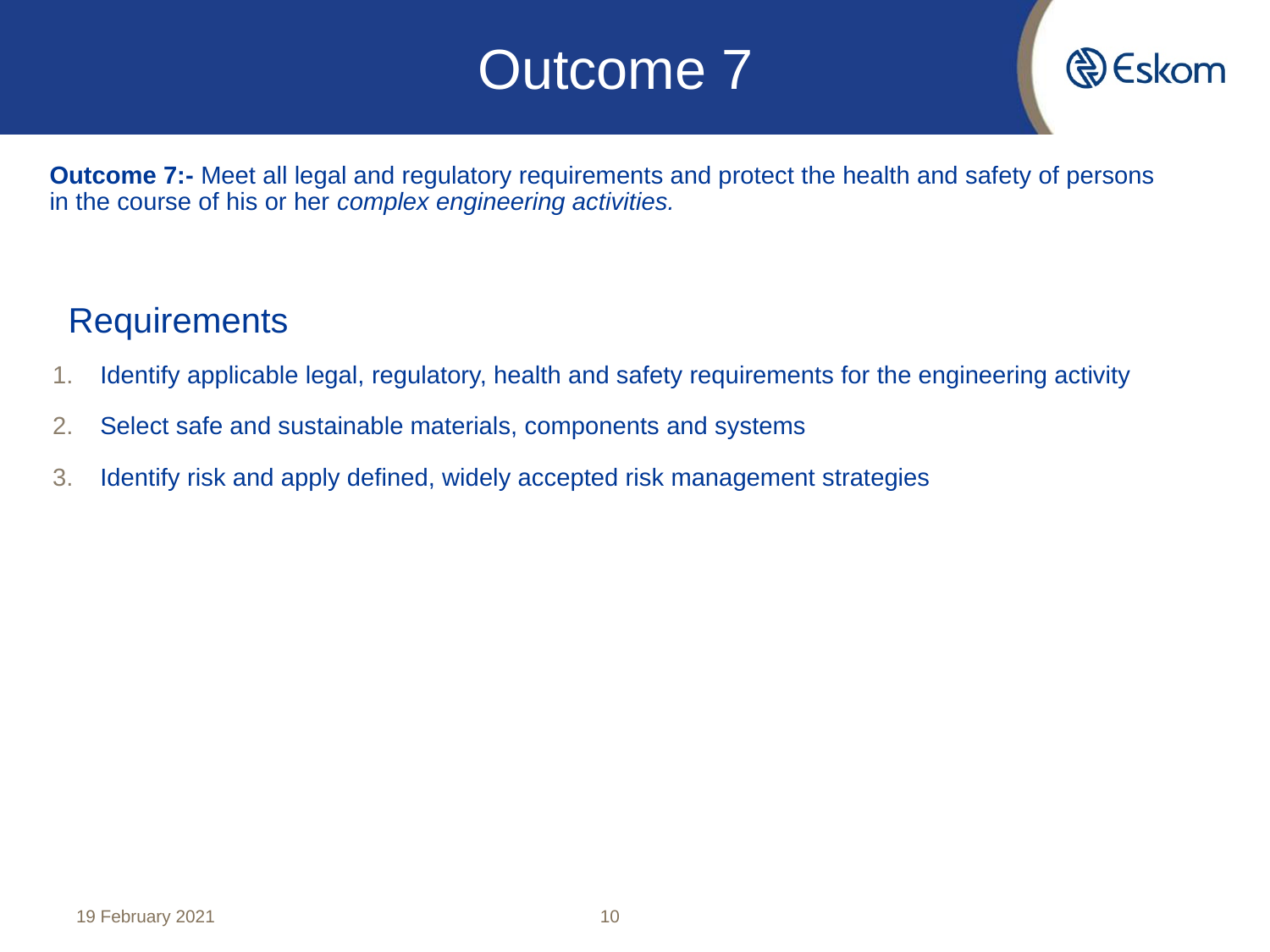

Outcome 7
Outcome 7:- Meet all legal and regulatory requirements and protect the health and safety of persons in the course of his or her complex engineering activities.

Requirements
Identify applicable legal, regulatory, health and safety requirements for the engineering activity
Select safe and sustainable materials, components and systems
Identify risk and apply defined, widely accepted risk management strategies

19 February 2021
10